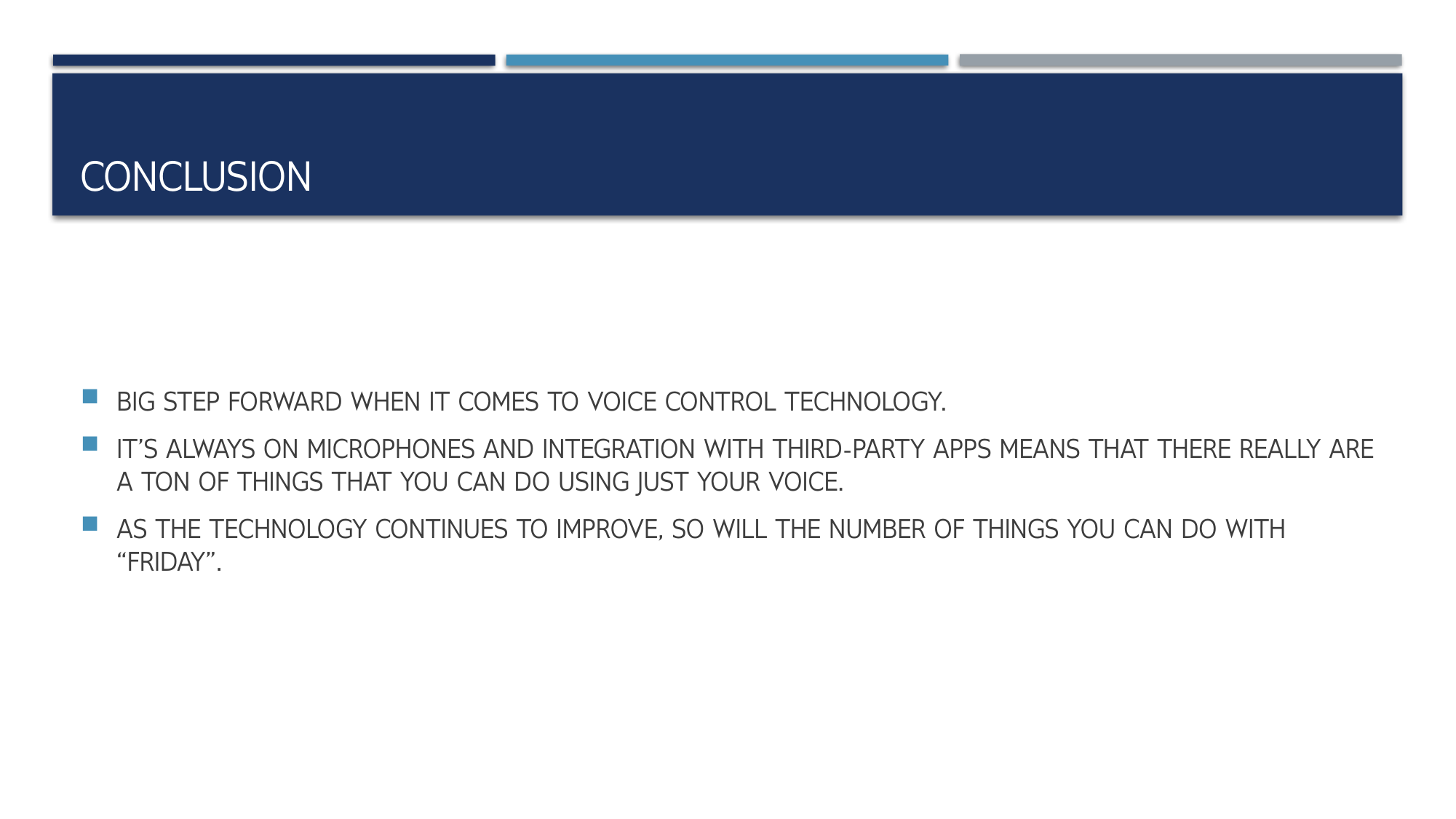

# CONCLUSION
BIG STEP FORWARD WHEN IT COMES TO VOICE CONTROL TECHNOLOGY.
IT’S ALWAYS ON MICROPHONES AND INTEGRATION WITH THIRD-PARTY APPS MEANS THAT THERE REALLY ARE A TON OF THINGS THAT YOU CAN DO USING JUST YOUR VOICE.
AS THE TECHNOLOGY CONTINUES TO IMPROVE, SO WILL THE NUMBER OF THINGS YOU CAN DO WITH “FRIDAY”.